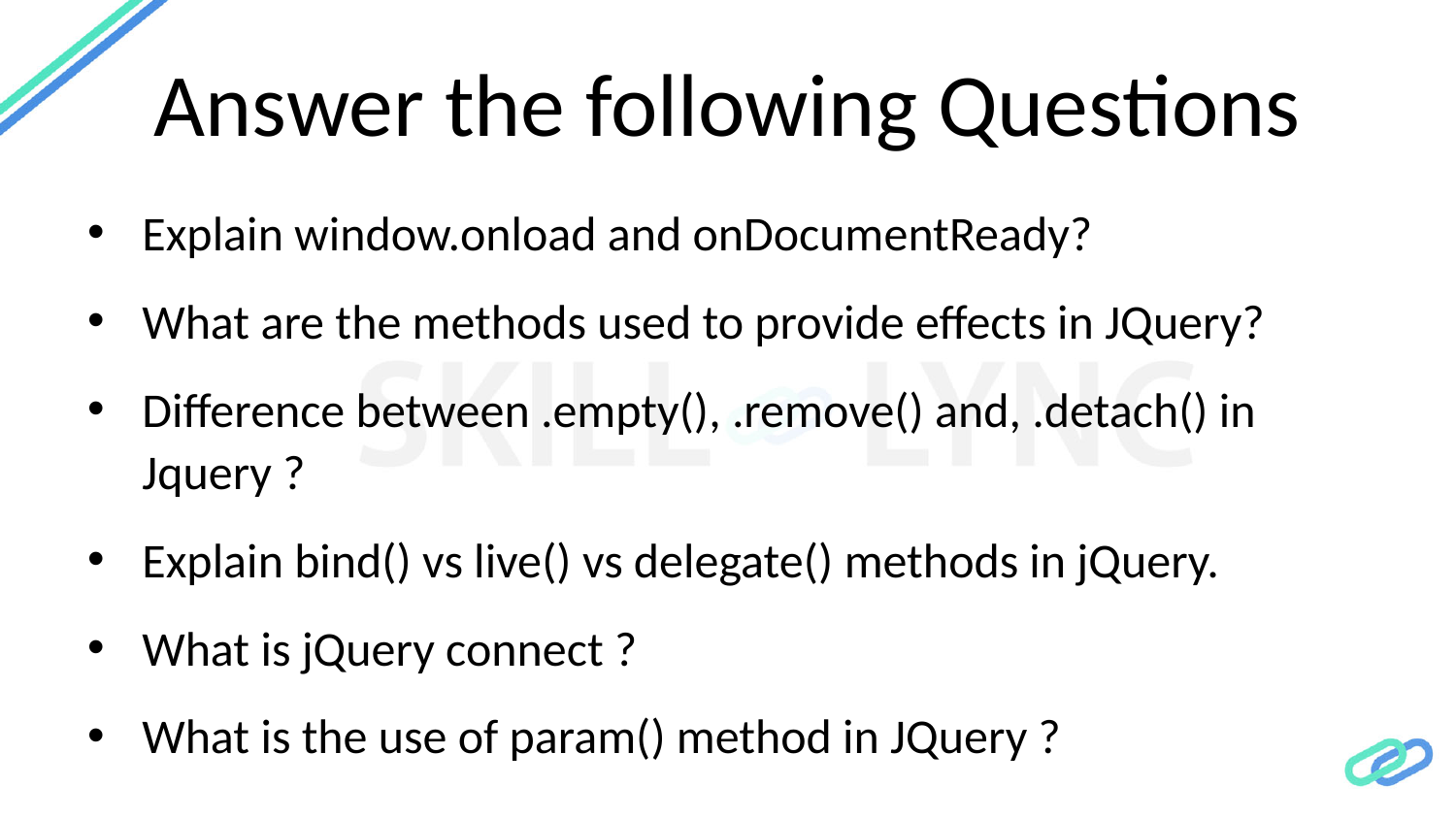

# Answer the following Questions
Explain window.onload and onDocumentReady?
What are the methods used to provide effects in JQuery?
Difference between .empty(), .remove() and, .detach() in Jquery ?
Explain bind() vs live() vs delegate() methods in jQuery.
What is jQuery connect ?
What is the use of param() method in JQuery ?